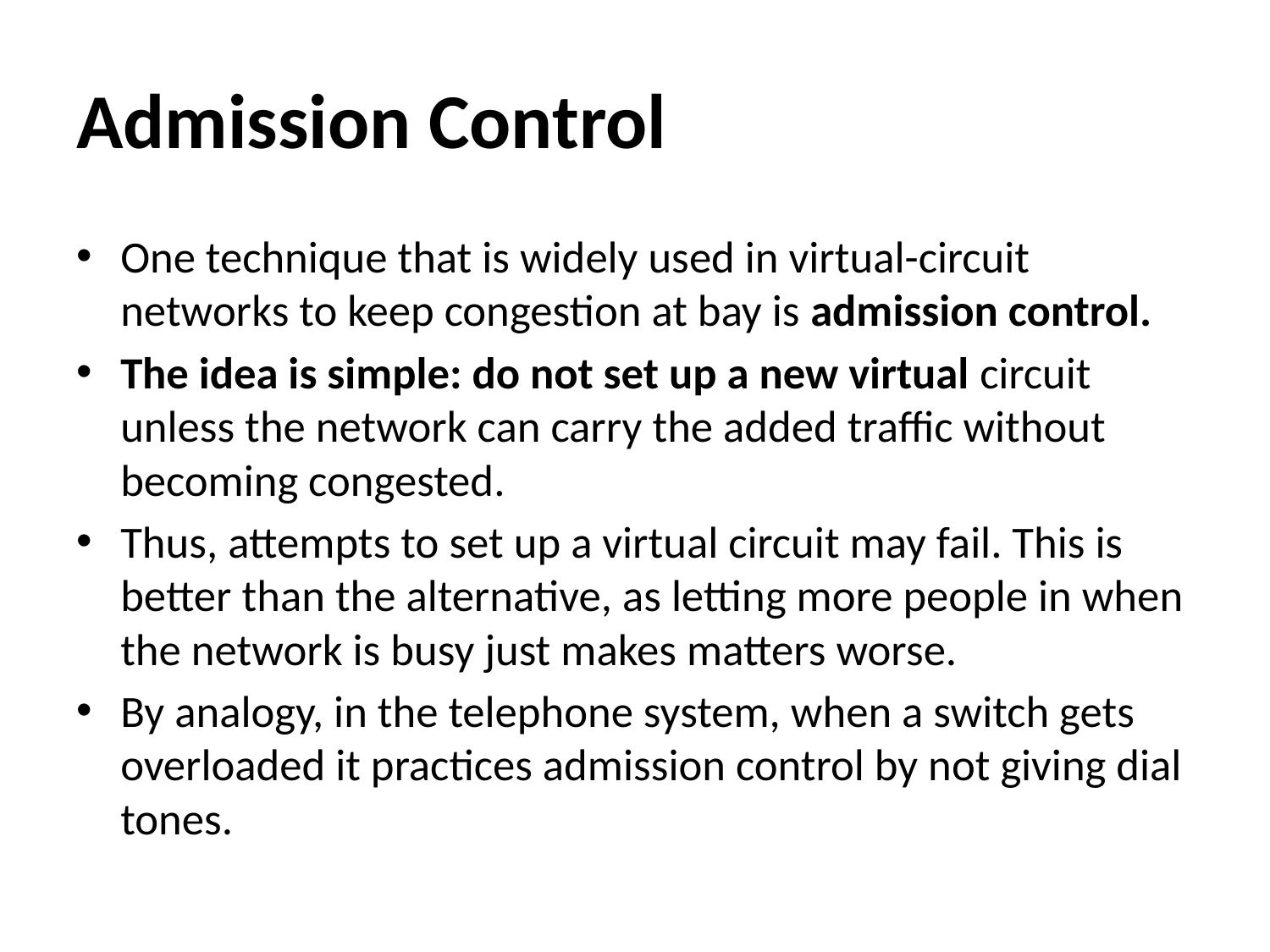

# Admission Control
One technique that is widely used in virtual-circuit networks to keep congestion at bay is admission control.
The idea is simple: do not set up a new virtual circuit unless the network can carry the added traffic without becoming congested.
Thus, attempts to set up a virtual circuit may fail. This is better than the alternative, as letting more people in when the network is busy just makes matters worse.
By analogy, in the telephone system, when a switch gets overloaded it practices admission control by not giving dial tones.